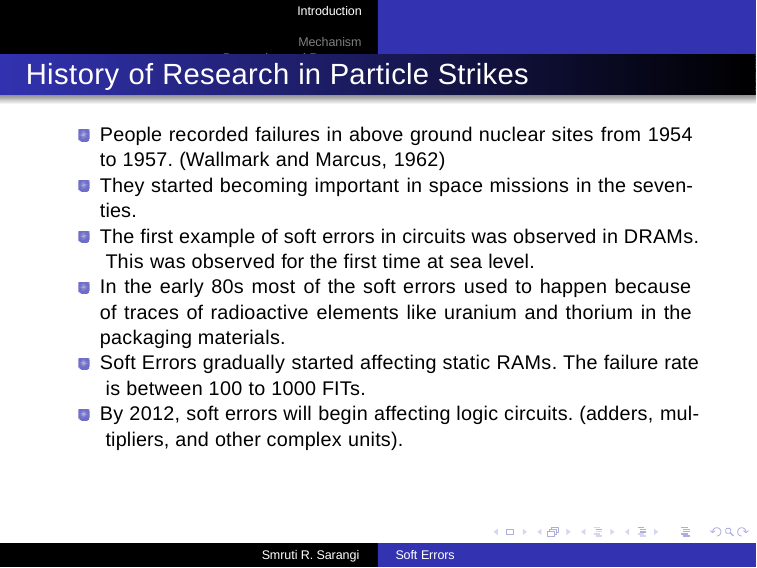

Introduction  Mechanism
Prevention and Recovery
History of Research in Particle Strikes

People recorded failures in above ground nuclear sites from 1954  to 1957. (Wallmark and Marcus, 1962)
They started becoming important in space missions in the seven-  ties.
The first example of soft errors in circuits was observed in DRAMs.  This was observed for the first time at sea level.
In the early 80s most of the soft errors used to happen because  of traces of radioactive elements like uranium and thorium in the  packaging materials.
Soft Errors gradually started affecting static RAMs. The failure rate  is between 100 to 1000 FITs.
By 2012, soft errors will begin affecting logic circuits. (adders, mul-  tipliers, and other complex units).

Smruti R. Sarangi
Soft Errors